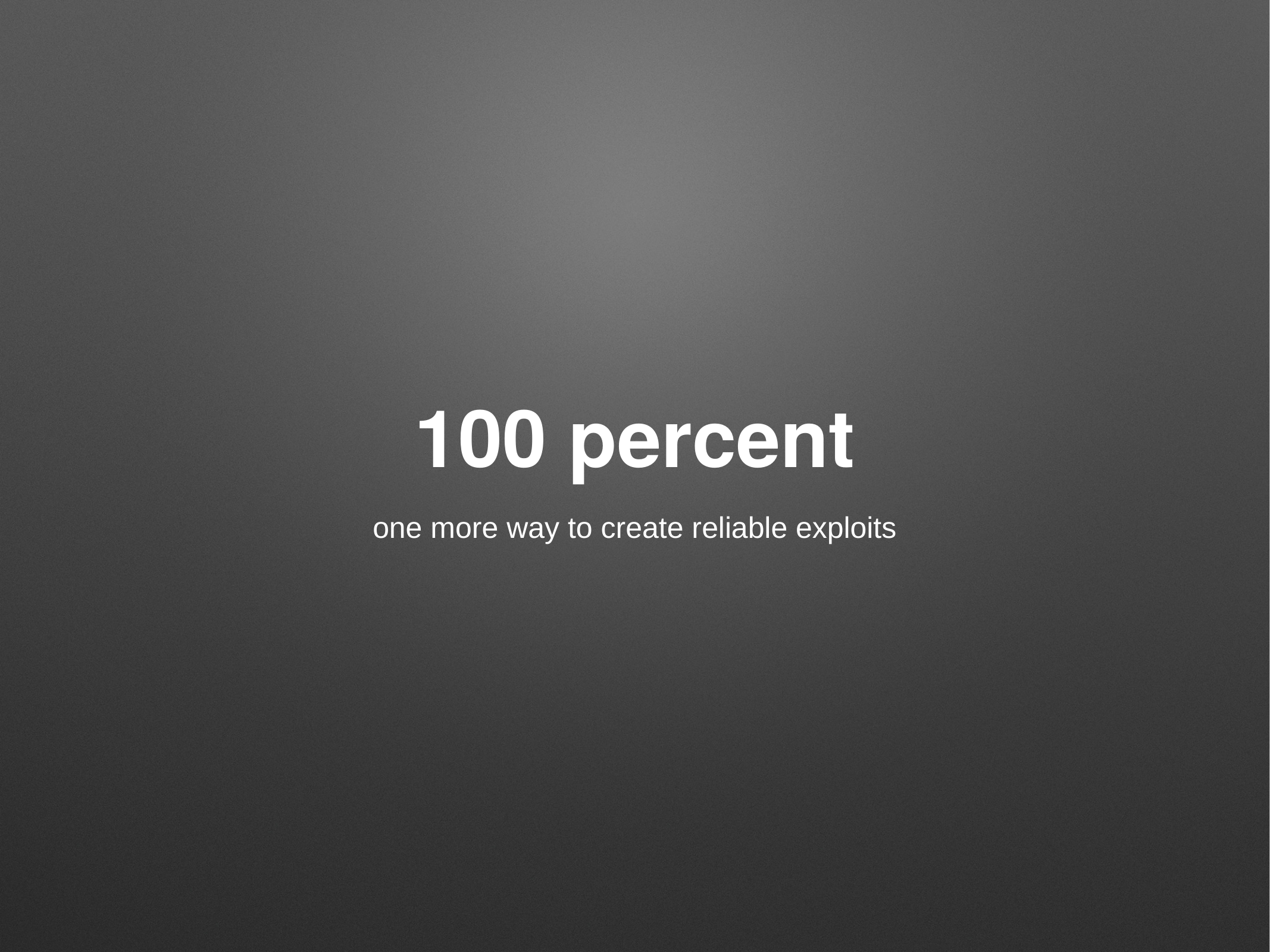

# 100 percent
one more way to create reliable exploits